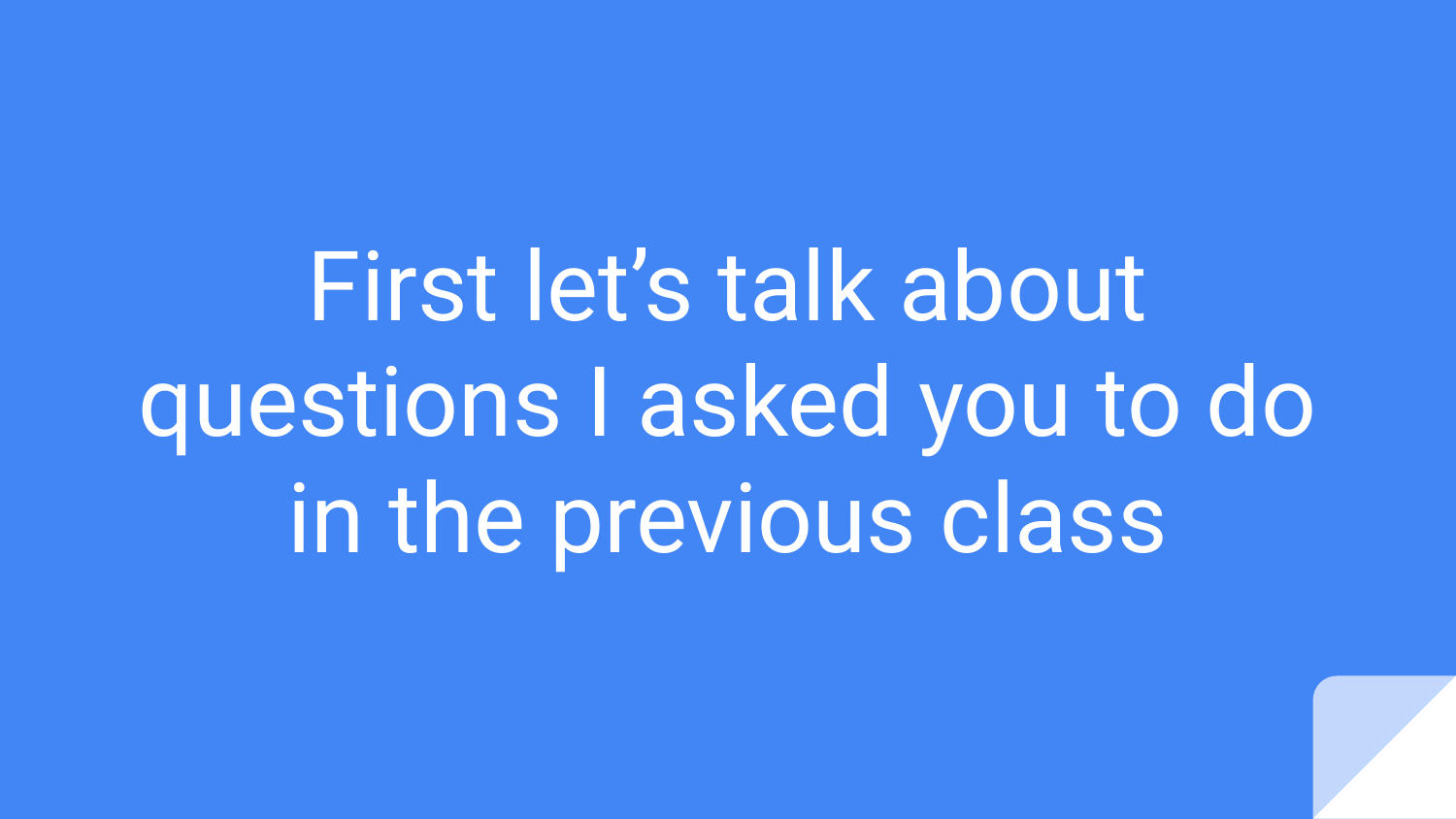

# First let’s talk about questions I asked you to do in the previous class